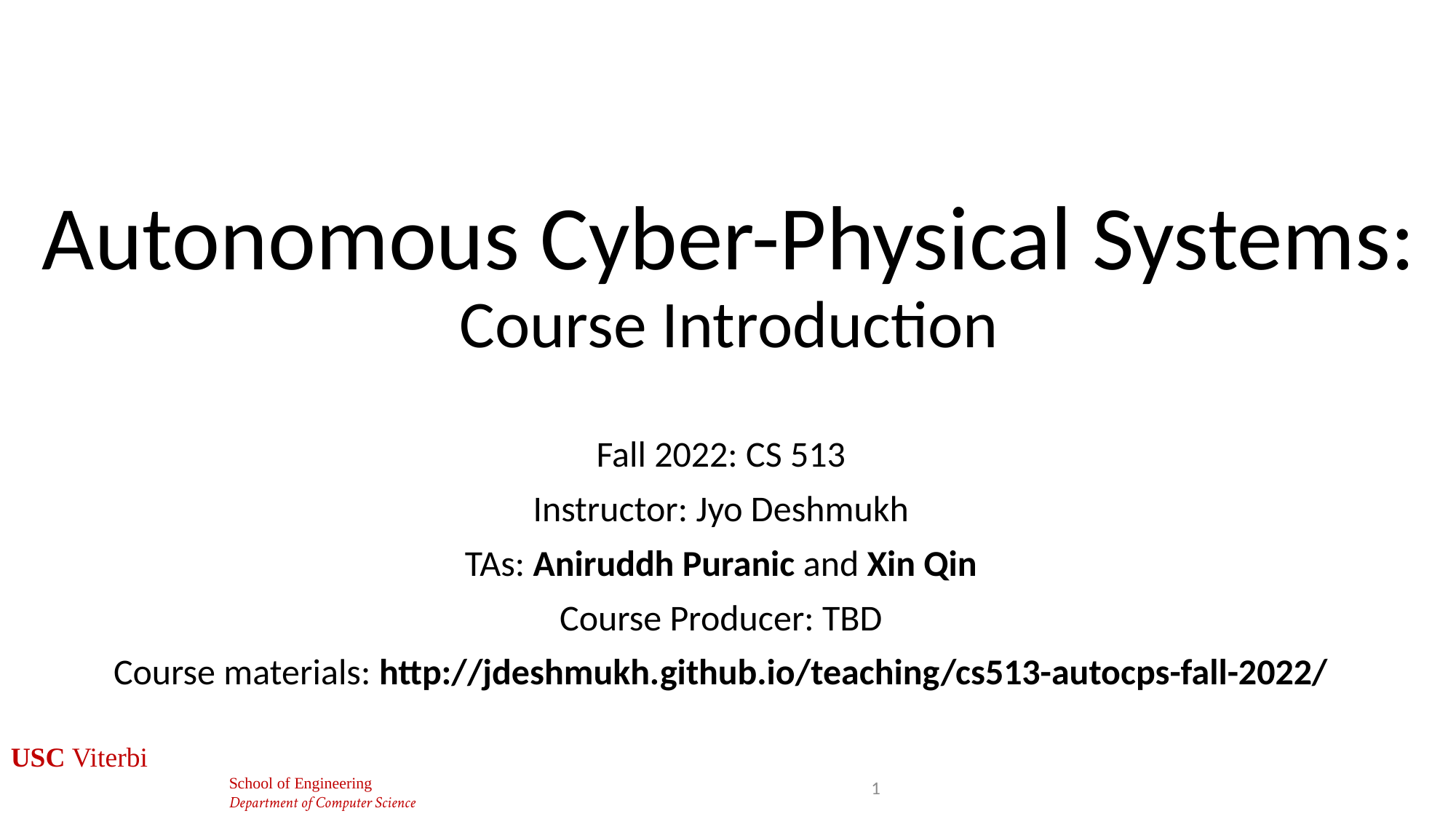

# Autonomous Cyber-Physical Systems: Course Introduction
Fall 2022: CS 513
Instructor: Jyo Deshmukh
TAs: Aniruddh Puranic and Xin Qin
Course Producer: TBD
Course materials: http://jdeshmukh.github.io/teaching/cs513-autocps-fall-2022/
1